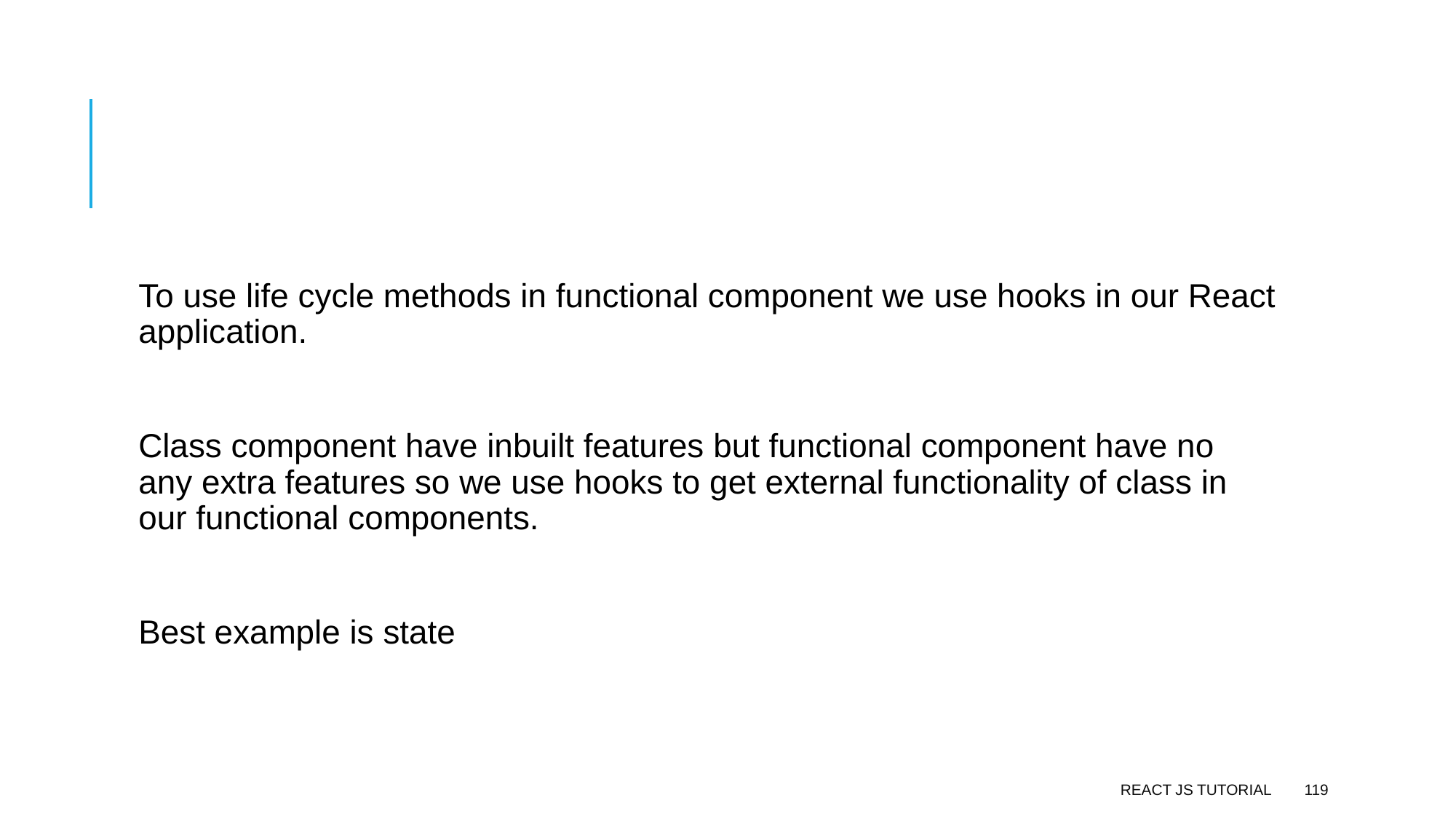

#
To use life cycle methods in functional component we use hooks in our React application.

Class component have inbuilt features but functional component have no any extra features so we use hooks to get external functionality of class in our functional components.

Best example is state

React JS Tutorial
119